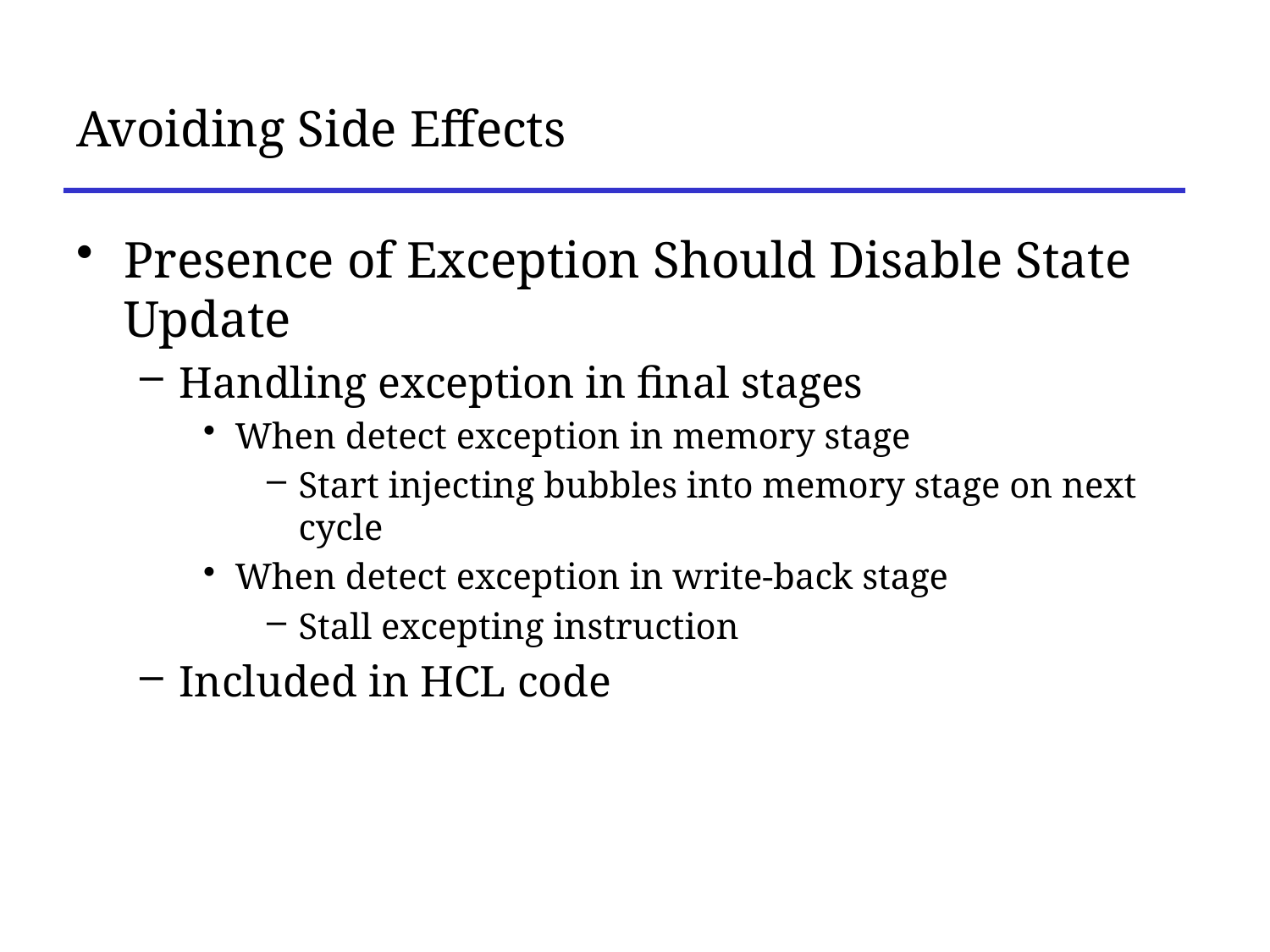

# Avoiding Side Effects
Presence of Exception Should Disable State Update
Handling exception in final stages
When detect exception in memory stage
Start injecting bubbles into memory stage on next cycle
When detect exception in write-back stage
Stall excepting instruction
Included in HCL code